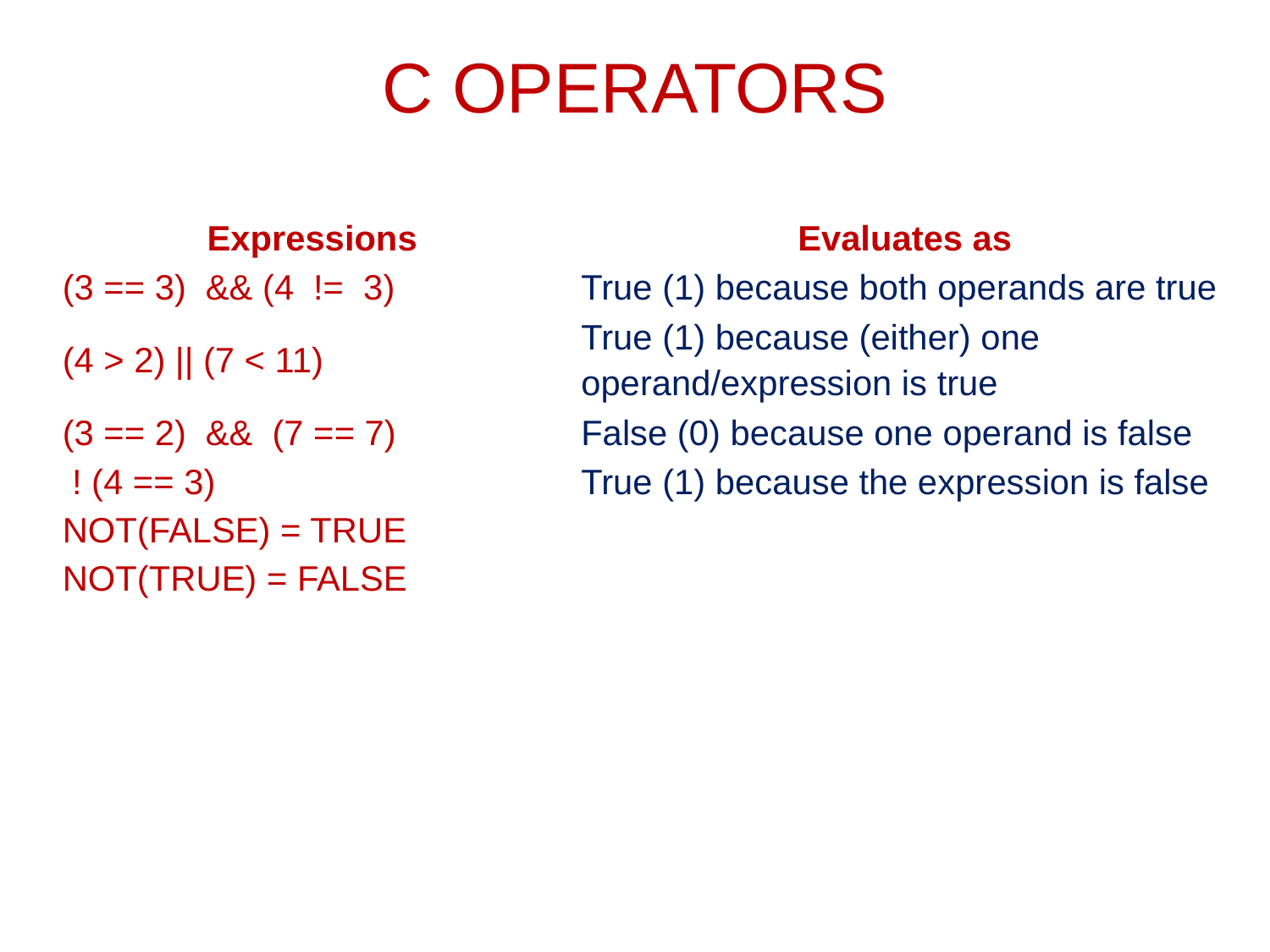

# C OPERATORS
| Expressions | Evaluates as |
| --- | --- |
| (3 == 3)  && (4  !=  3) | True (1) because both operands are true |
| (4 > 2) || (7 < 11) | True (1) because (either) one operand/expression is true |
| (3 == 2)  &&  (7 == 7) | False (0) because one operand is false |
| ! (4 == 3) | True (1) because the expression is false |
| NOT(FALSE) = TRUE |  |
| NOT(TRUE) = FALSE |  |